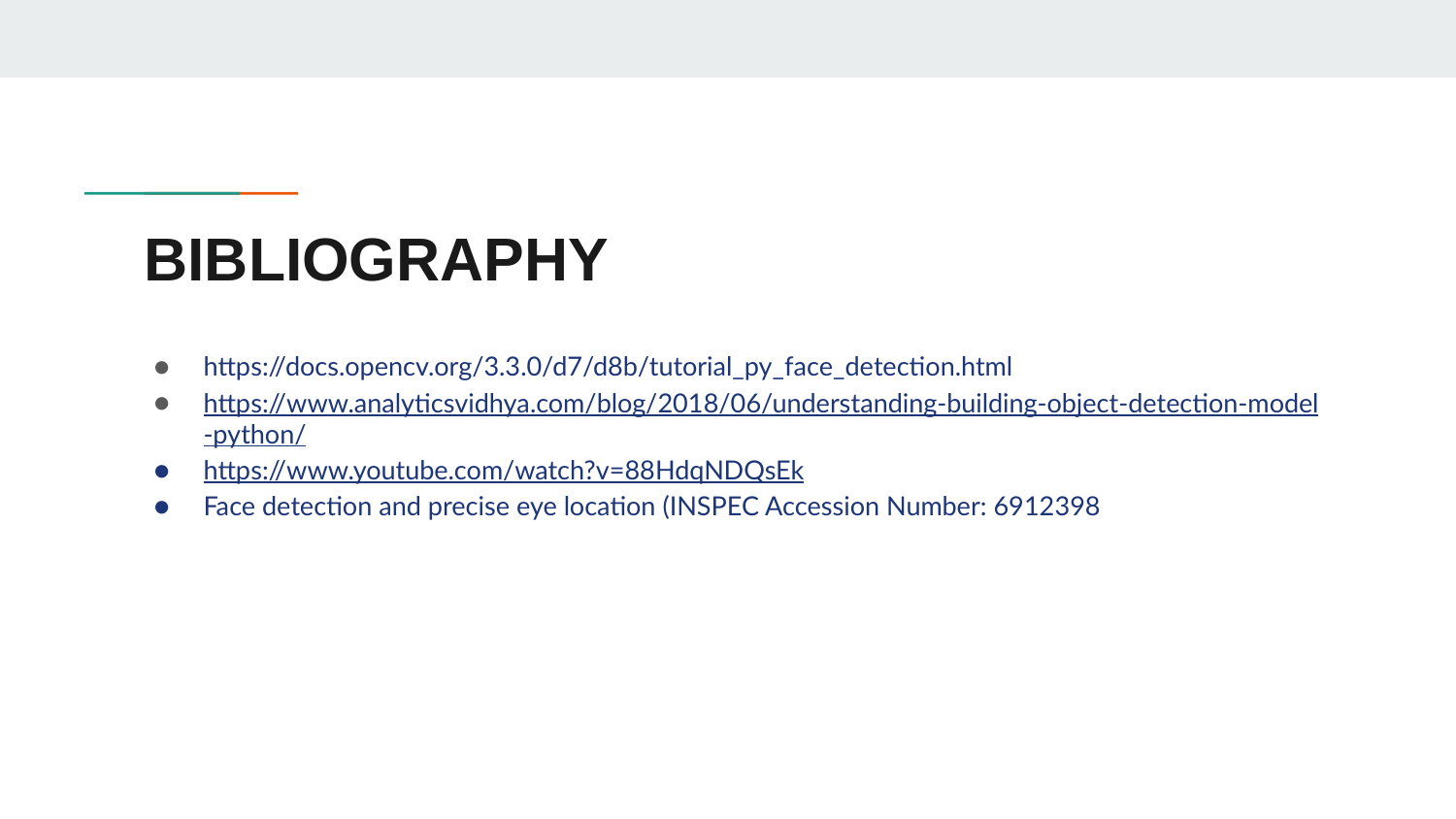

# BIBLIOGRAPHY
https://docs.opencv.org/3.3.0/d7/d8b/tutorial_py_face_detection.html
https://www.analyticsvidhya.com/blog/2018/06/understanding-building-object-detection-model-python/
https://www.youtube.com/watch?v=88HdqNDQsEk
Face detection and precise eye location (INSPEC Accession Number: 6912398